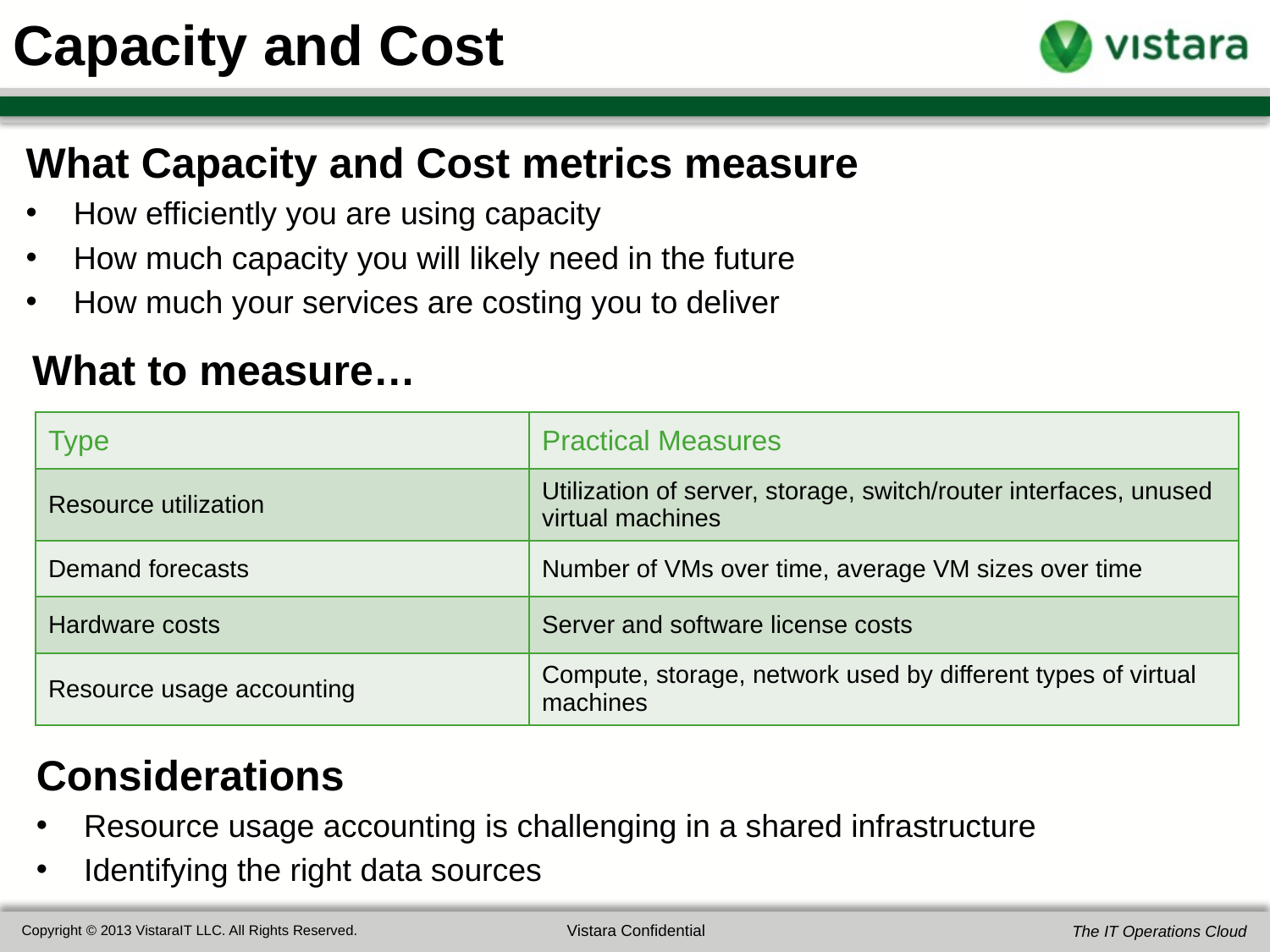

# Capacity and Cost
What Capacity and Cost metrics measure
How efficiently you are using capacity
How much capacity you will likely need in the future
How much your services are costing you to deliver
What to measure…
| Type | Practical Measures |
| --- | --- |
| Resource utilization | Utilization of server, storage, switch/router interfaces, unused virtual machines |
| Demand forecasts | Number of VMs over time, average VM sizes over time |
| Hardware costs | Server and software license costs |
| Resource usage accounting | Compute, storage, network used by different types of virtual machines |
Considerations
Resource usage accounting is challenging in a shared infrastructure
Identifying the right data sources